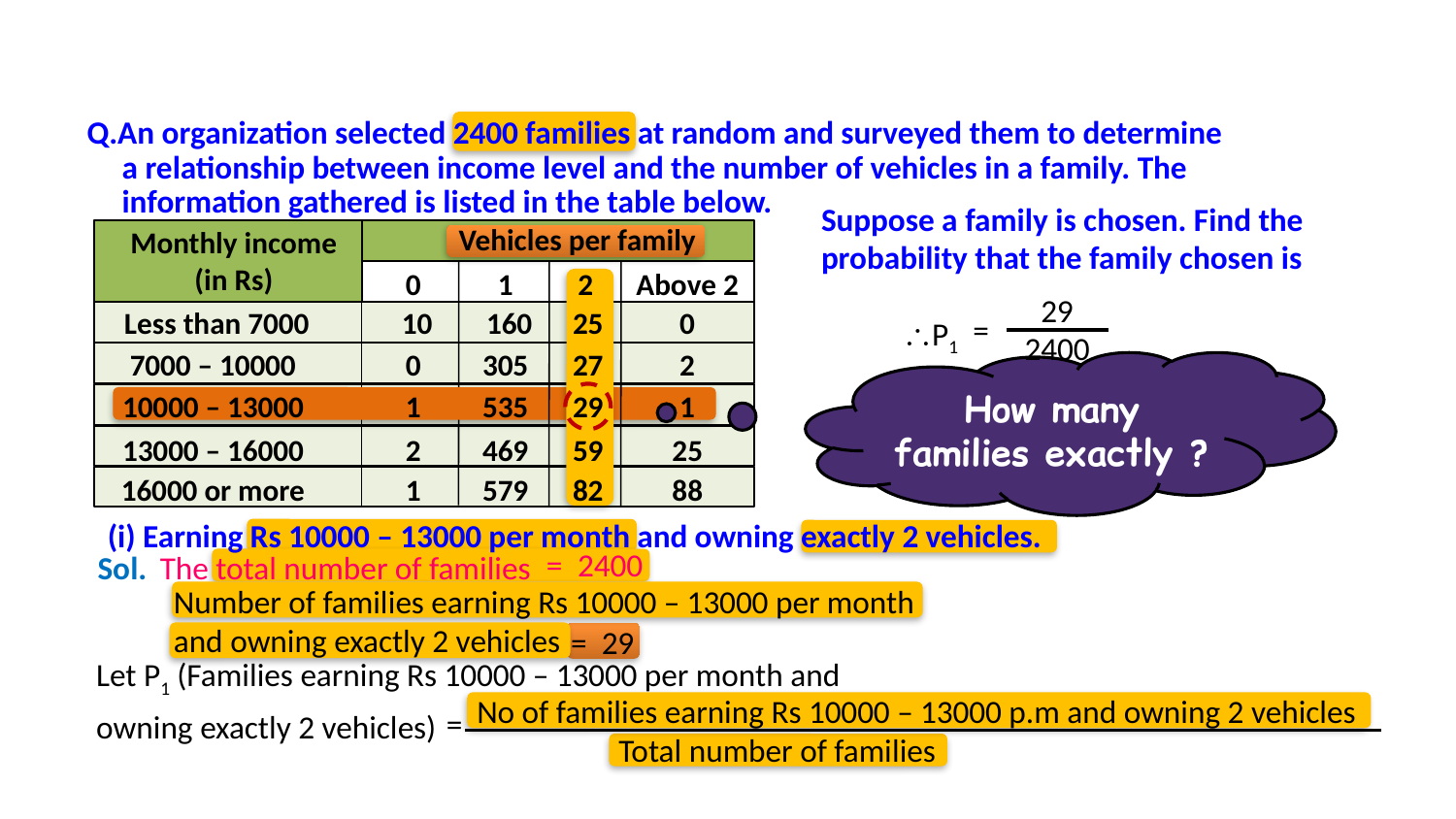

Q.An organization selected 2400 families at random and surveyed them to determine

a relationship between income level and the number of vehicles in a family. The
information gathered is listed in the table below.
Suppose a family is chosen. Find the
probability that the family chosen is
Vehicles per family
Monthly income
(in Rs)

0
1
2
Above 2

29
Less than 7000
10
160
25
0
=
∴P1
2400
7000 – 10000
0
305
27
2
How many families exactly ?
10000 – 13000
1
535
29
1

13000 – 16000
2
469
59
25
16000 or more
1
579
82
88
(i) Earning Rs 10000 – 13000 per month and owning exactly 2 vehicles.

What are the income range ?
=
2400
Sol.
The total number of families

What are
 the total no. of families
         Number of families earning Rs 10000 – 13000 per month
         and owning exactly 2 vehicles

What are the no. of vehicles required
=
29

Let P1 (Families earning Rs 10000 – 13000 per month and
owning exactly 2 vehicles)
No of families earning Rs 10000 – 13000 p.m and owning 2 vehicles

=
Total number of families